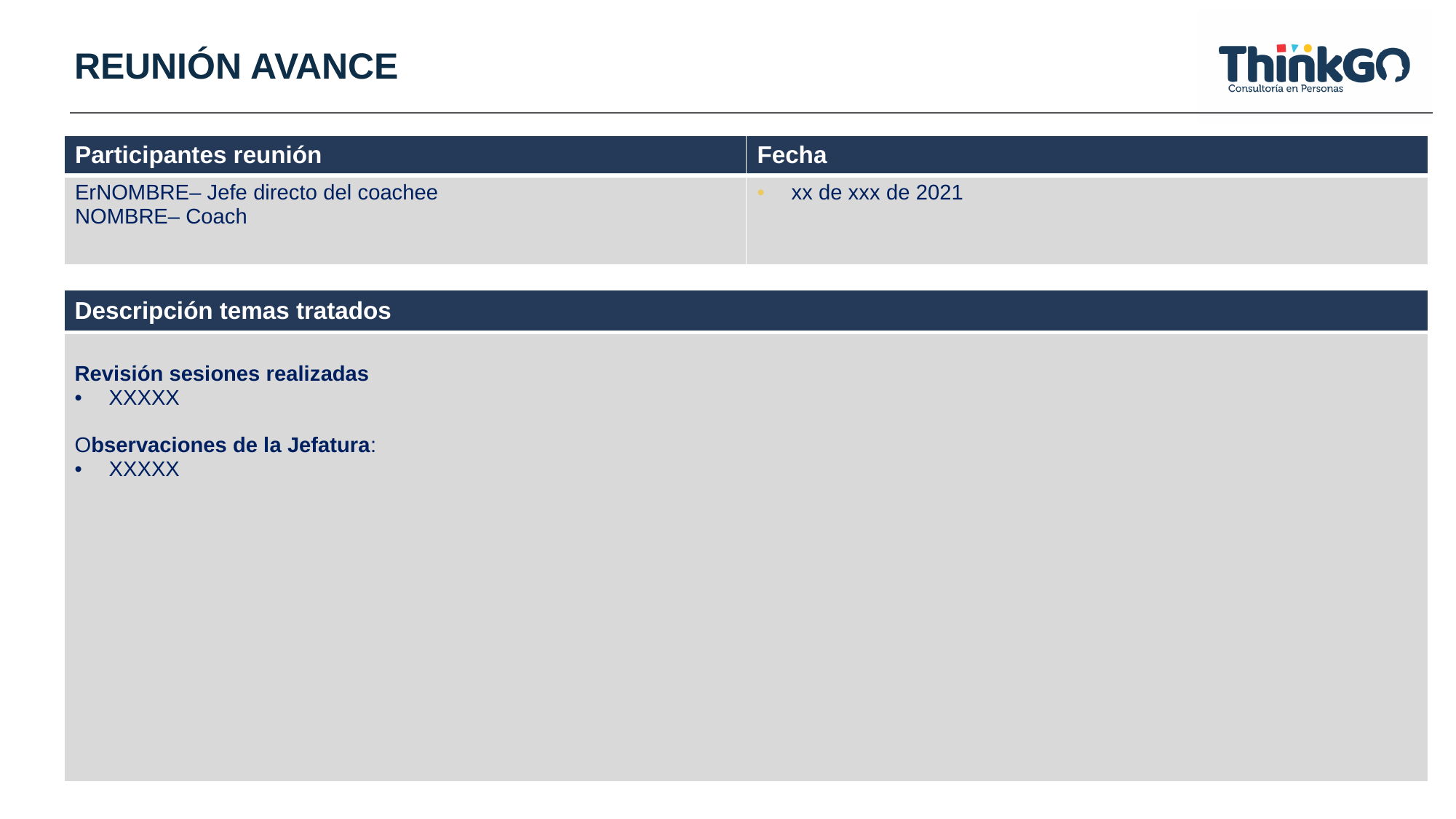

REUNIÓN AVANCE
| Participantes reunión | Fecha |
| --- | --- |
| ErNOMBRE– Jefe directo del coachee NOMBRE– Coach | xx de xxx de 2021 |
| Descripción temas tratados |
| --- |
| Revisión sesiones realizadas XXXXX Observaciones de la Jefatura: XXXXX |